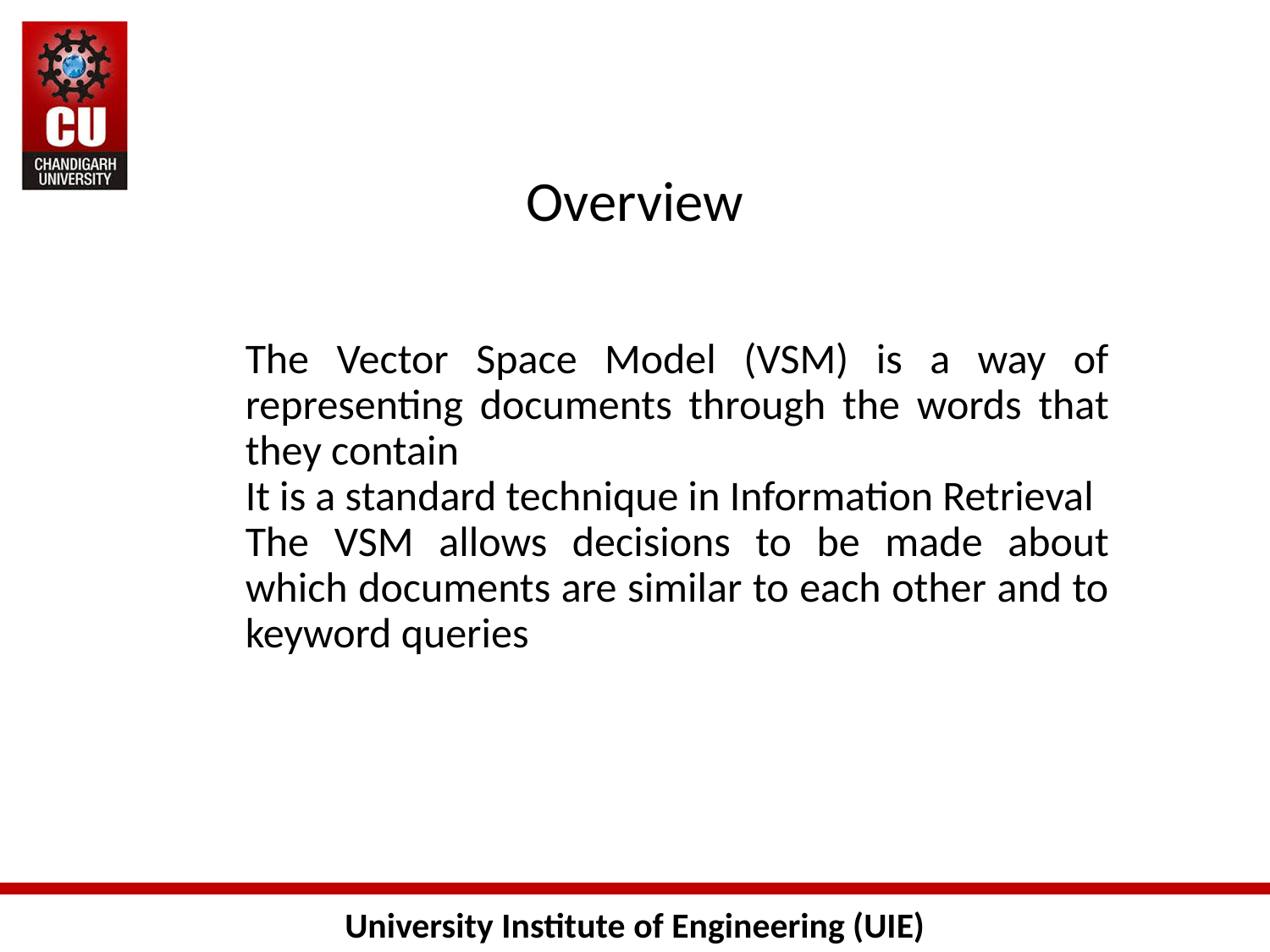

Overview
The Vector Space Model (VSM) is a way of representing documents through the words that they contain
It is a standard technique in Information Retrieval
The VSM allows decisions to be made about which documents are similar to each other and to keyword queries